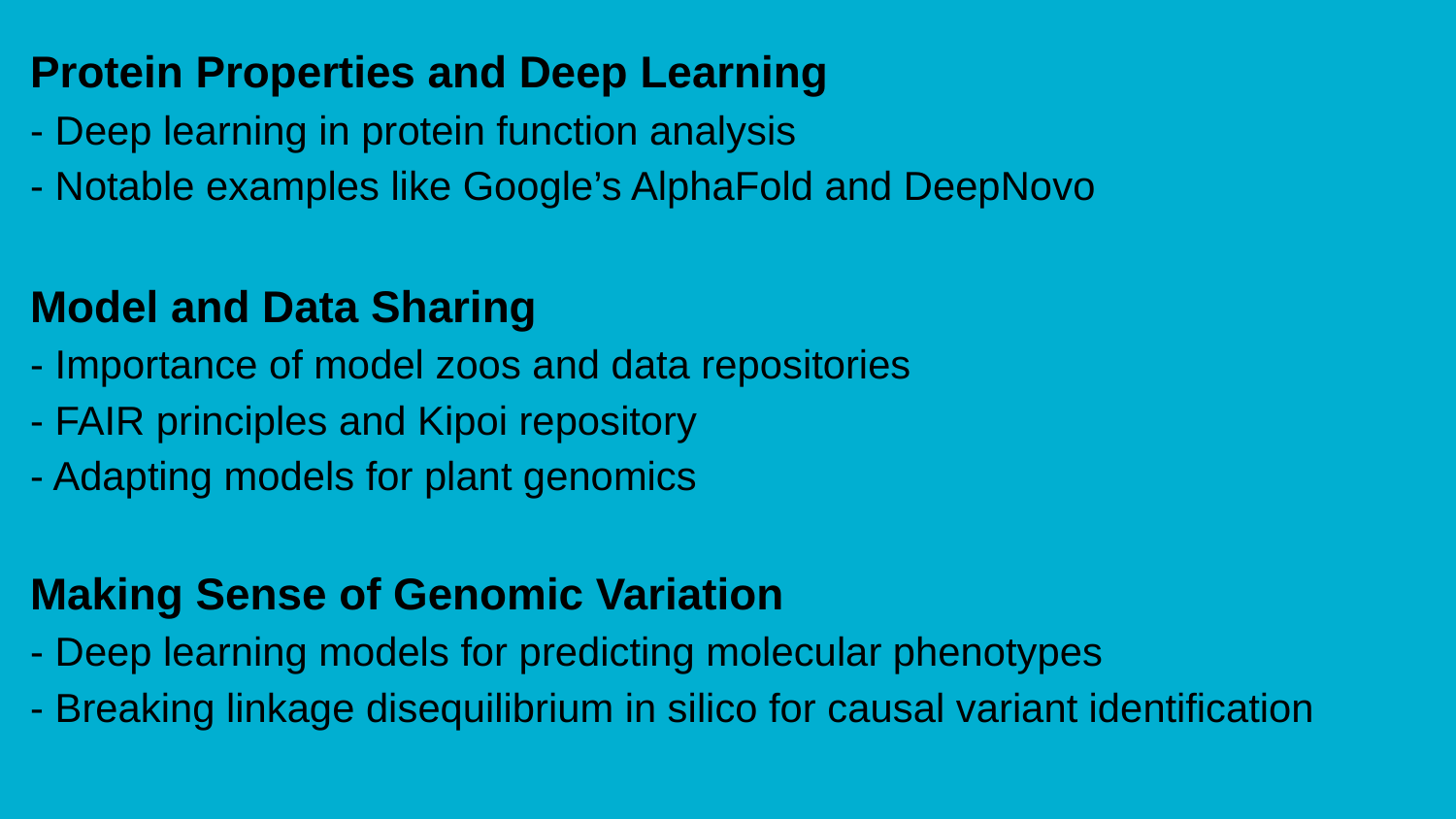

Protein Properties and Deep Learning
- Deep learning in protein function analysis
- Notable examples like Google’s AlphaFold and DeepNovo

Model and Data Sharing
- Importance of model zoos and data repositories
- FAIR principles and Kipoi repository
- Adapting models for plant genomics

Making Sense of Genomic Variation
- Deep learning models for predicting molecular phenotypes
- Breaking linkage disequilibrium in silico for causal variant identification